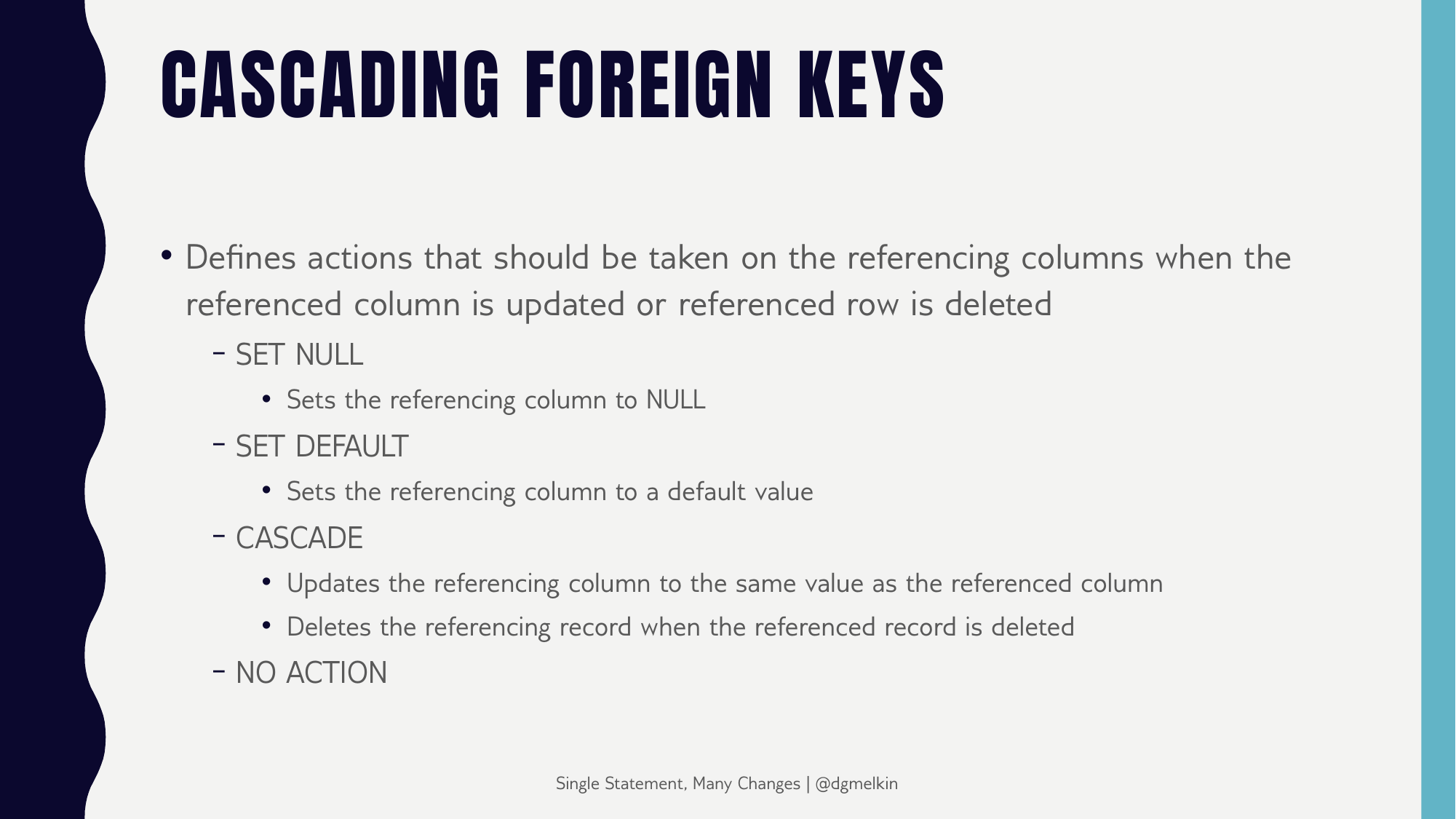

# Cascading Foreign Keys
Defines actions that should be taken on the referencing columns when the referenced column is updated or referenced row is deleted
SET NULL
Sets the referencing column to NULL
SET DEFAULT
Sets the referencing column to a default value
CASCADE
Updates the referencing column to the same value as the referenced column
Deletes the referencing record when the referenced record is deleted
NO ACTION
Single Statement, Many Changes | @dgmelkin